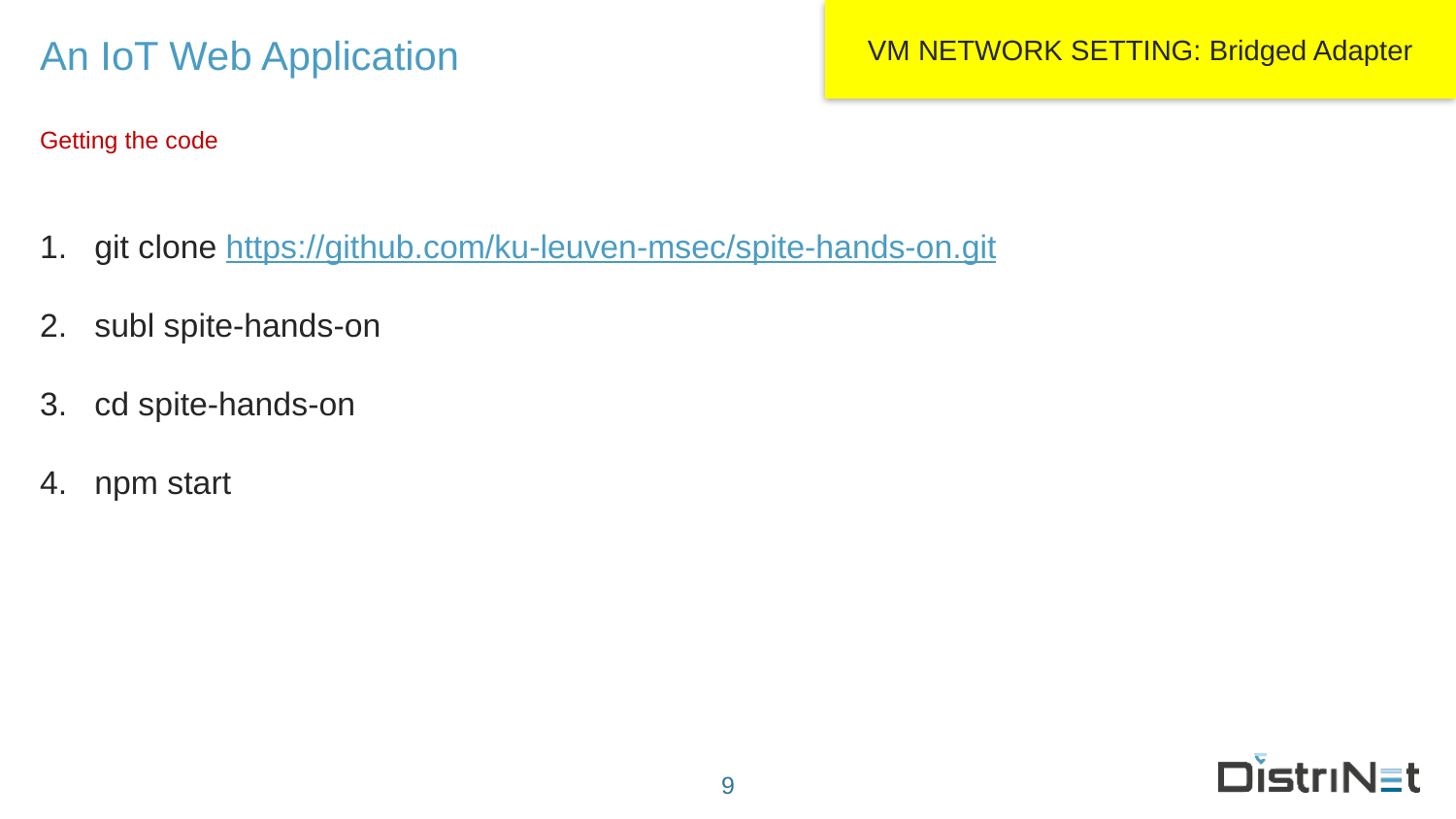

VM NETWORK SETTING: Bridged Adapter
An IoT Web Application
Getting the code
git clone https://github.com/ku-leuven-msec/spite-hands-on.git

subl spite-hands-on

cd spite-hands-on

npm start
9